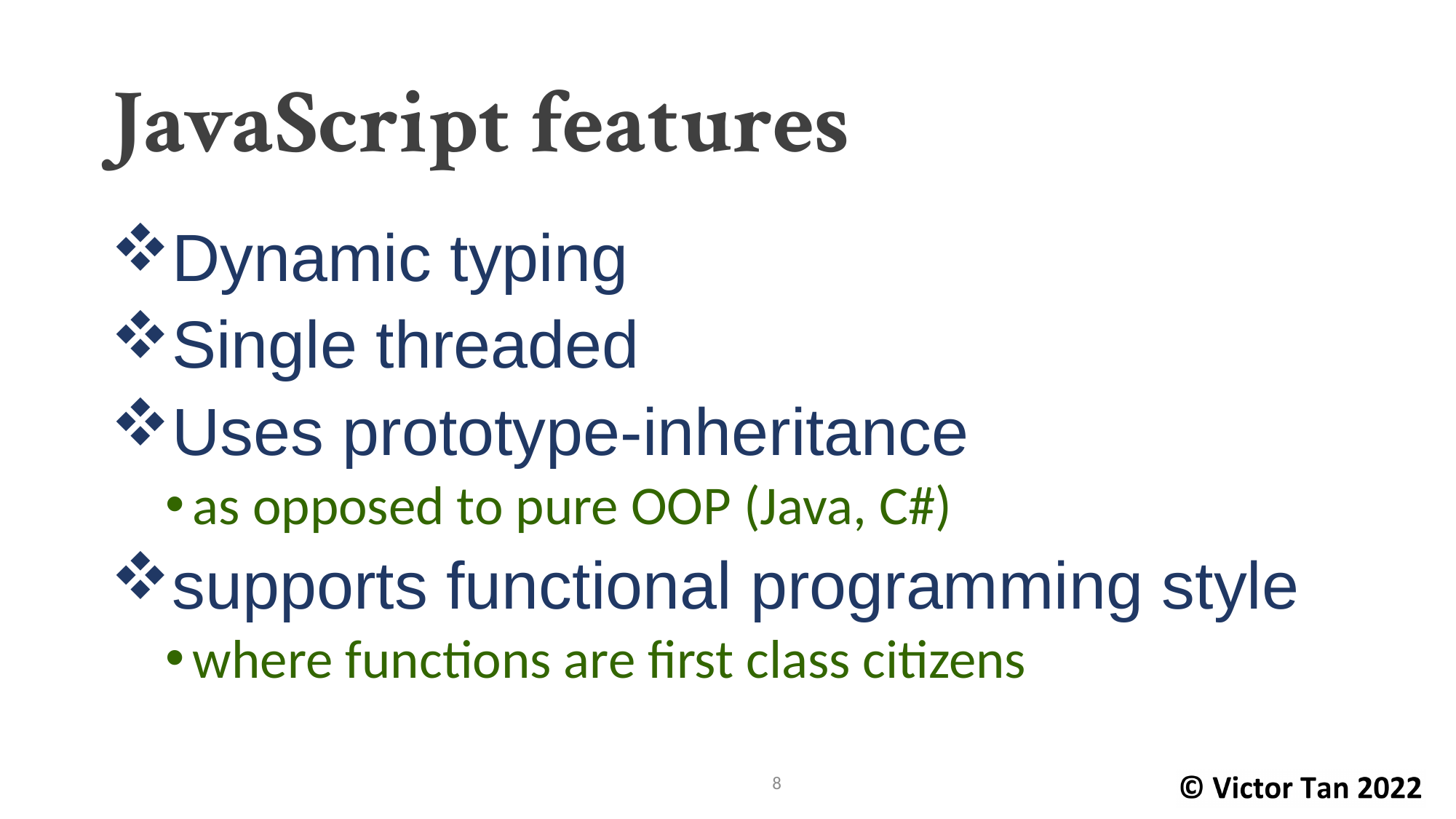

# JavaScript features
Dynamic typing
Single threaded
Uses prototype-inheritance
as opposed to pure OOP (Java, C#)
supports functional programming style
where functions are first class citizens
8